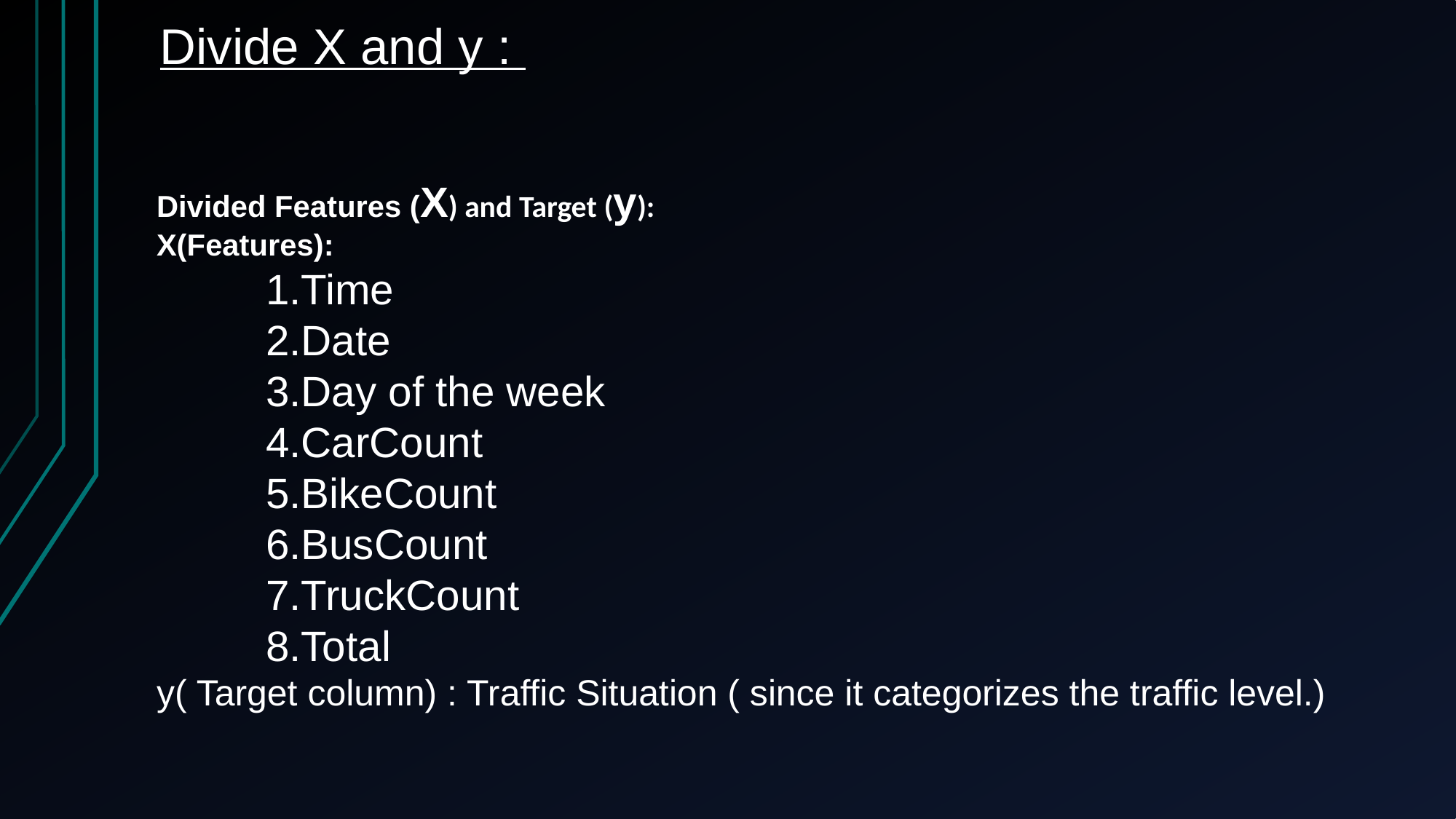

# Divide X and y :
Divided Features (X) and Target (y):
X(Features):
1.Time
Date
Day of the week
CarCount
BikeCount
BusCount
TruckCount
Total
y( Target column) : Traffic Situation ( since it categorizes the traffic level.)